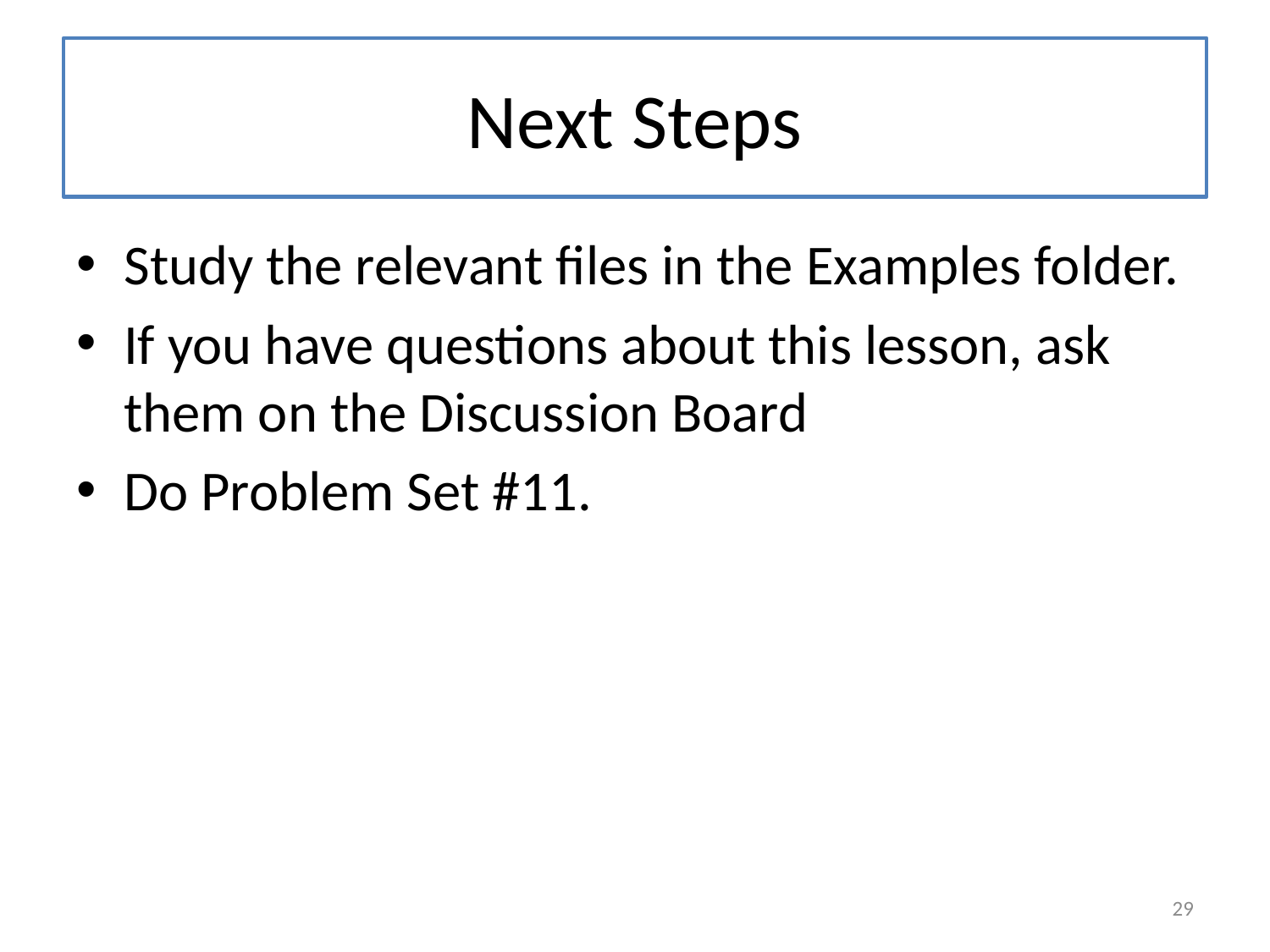

# Next Steps
Study the relevant files in the Examples folder.
If you have questions about this lesson, ask them on the Discussion Board
Do Problem Set #11.
29